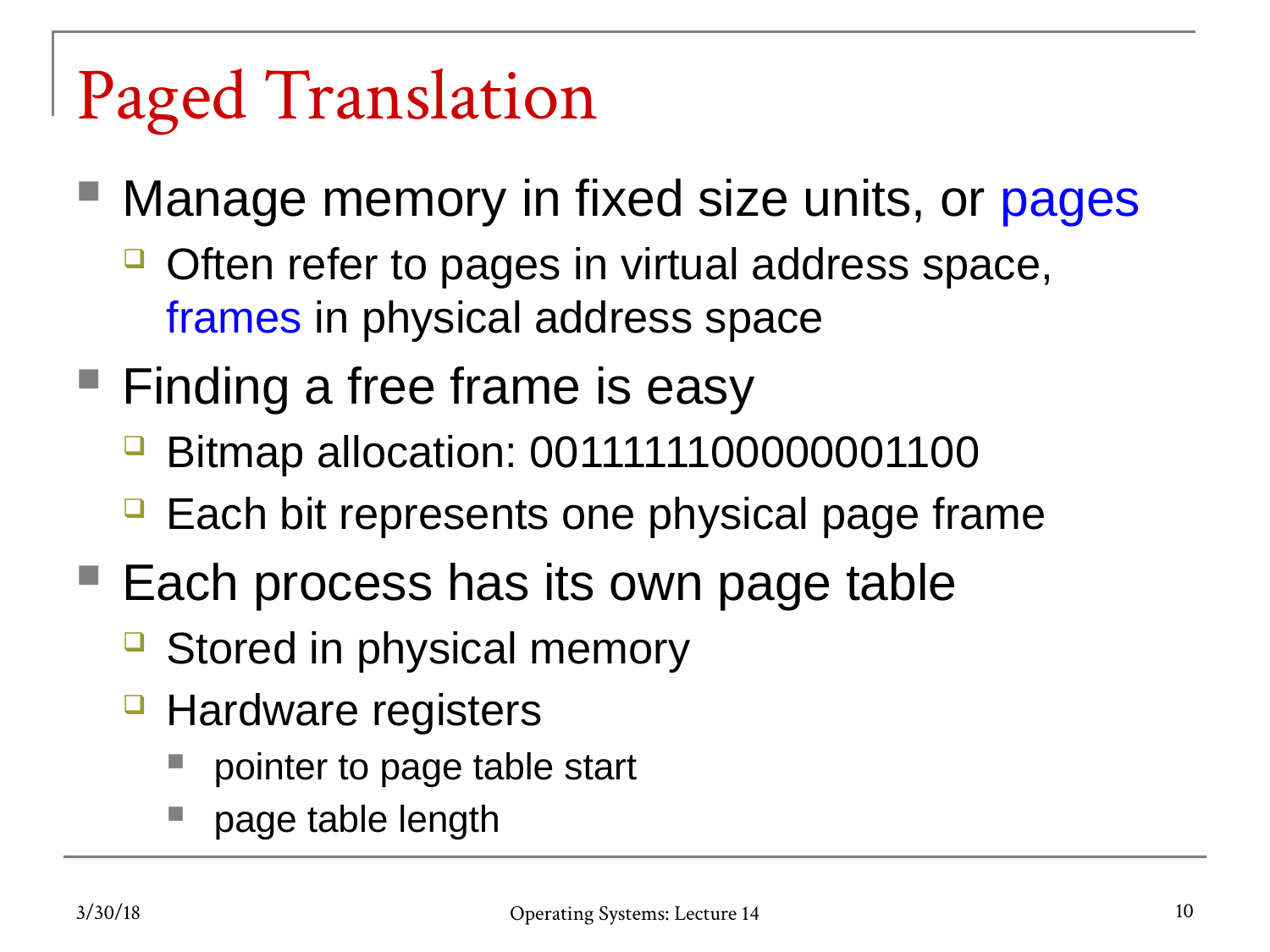

# Paged Translation
Manage memory in fixed size units, or pages
Often refer to pages in virtual address space, frames in physical address space
Finding a free frame is easy
Bitmap allocation: 0011111100000001100
Each bit represents one physical page frame
Each process has its own page table
Stored in physical memory
Hardware registers
pointer to page table start
page table length
3/30/18
10
Operating Systems: Lecture 14